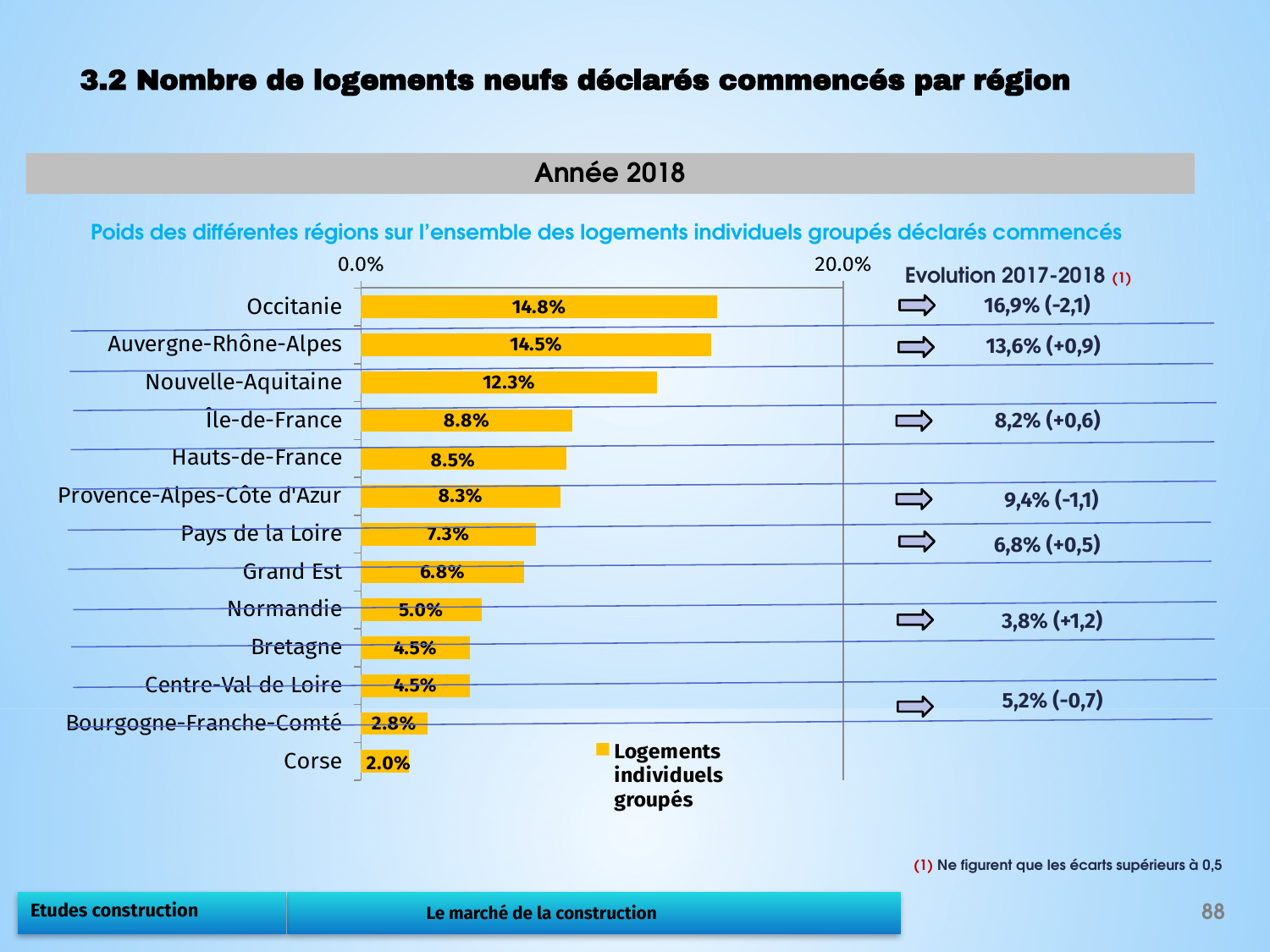

3.2 Nombre de logements neufs déclarés commencés par région
Année 2018
Poids des différentes régions sur l’ensemble des logements individuels groupés déclarés commencés

### Chart

| Category | Logements individuels groupés |
|---|---|
|  Occitanie  | 0.14786967418546368 |
|  Auvergne-Rhône-Alpes  | 0.14536340852130328 |
|  Nouvelle-Aquitaine  | 0.12280701754385967 |
|  Île-de-France  | 0.08771929824561404 |
|  Hauts-de-France  | 0.08521303258145364 |
|  Provence-Alpes-Côte d'Azur  | 0.08270676691729324 |
|  Pays de la Loire  | 0.07268170426065164 |
|  Grand Est  | 0.06766917293233084 |
|  Normandie  | 0.05012531328320803 |
|  Bretagne  | 0.04511278195488722 |
|  Centre-Val de Loire  | 0.04511278195488722 |
|  Bourgogne-Franche-Comté  | 0.027568922305764416 |
|  Corse  | 0.02005012531328321 |
Evolution 2017-2018 (1)
16,9% (-2,1)

13,6% (+0,9)

8,2% (+0,6)

9,4% (-1,1)

6,8% (+0,5)

3,8% (+1,2)

5,2% (-0,7)

(1) Ne figurent que les écarts supérieurs à 0,5
88